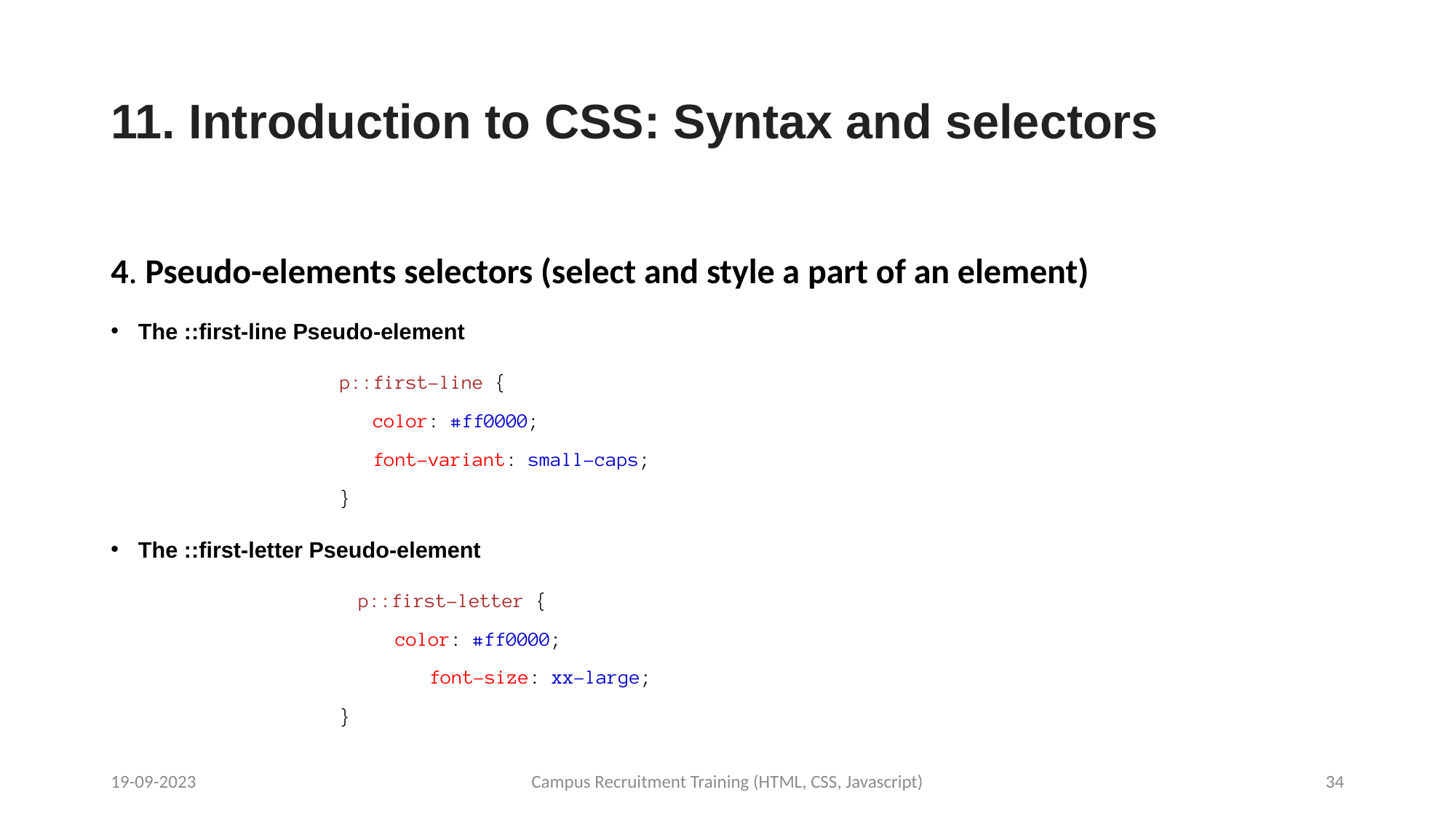

# 11. Introduction to CSS: Syntax and selectors
4. Pseudo-elements selectors (select and style a part of an element)
The ::first-line Pseudo-element
			p::first-line {
  			   color: #ff0000;
 			   font-variant: small-caps;
			}
The ::first-letter Pseudo-element
			  p::first-letter {
  			     color: #ff0000;
 		               font-size: xx-large;
			}
19-09-2023
Campus Recruitment Training (HTML, CSS, Javascript)
34